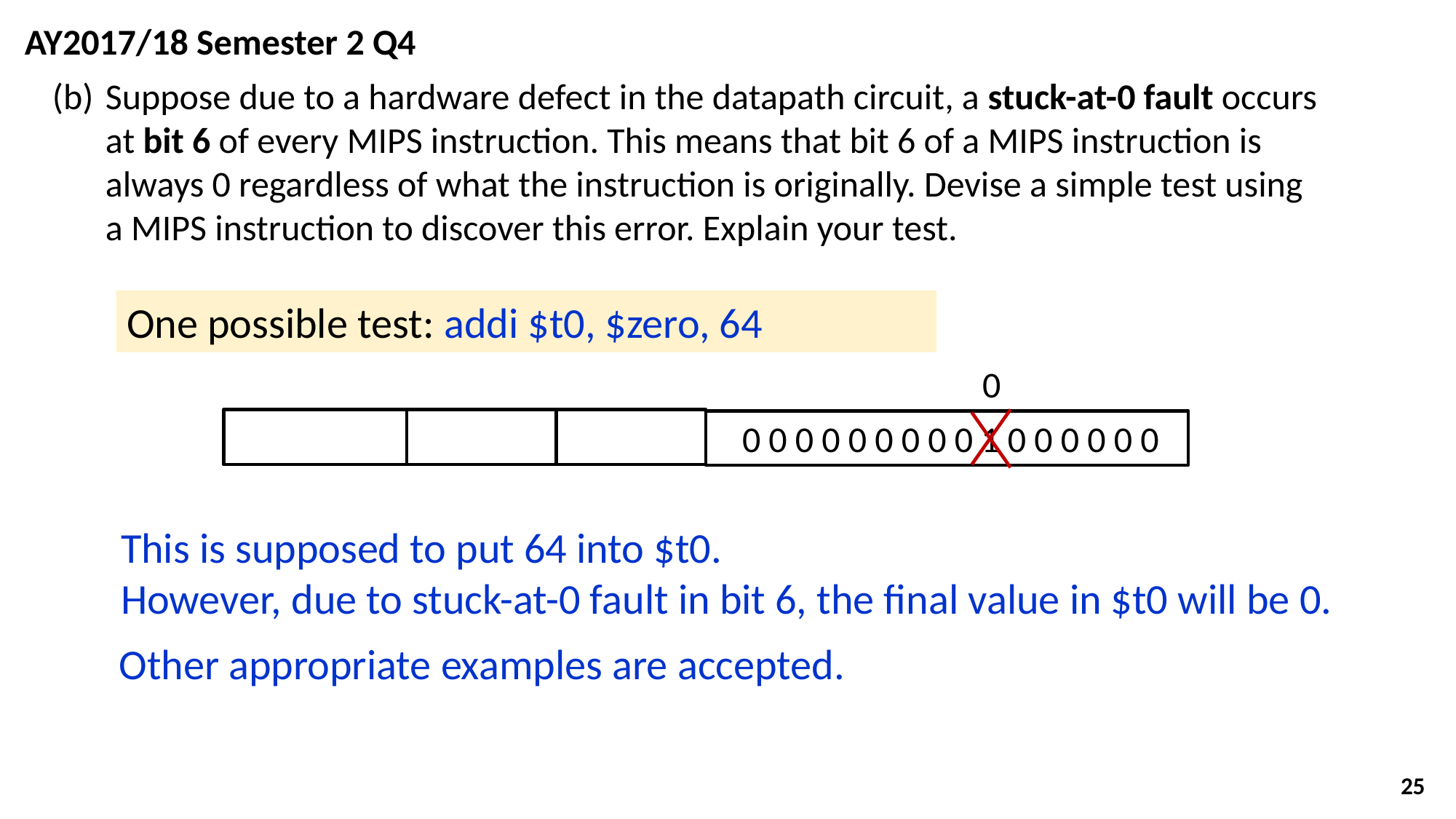

AY2017/18 Semester 2 Q4
(b)	Suppose due to a hardware defect in the datapath circuit, a stuck-at-0 fault occurs at bit 6 of every MIPS instruction. This means that bit 6 of a MIPS instruction is always 0 regardless of what the instruction is originally. Devise a simple test using a MIPS instruction to discover this error. Explain your test.
One possible test: addi $t0, $zero, 64
0

 0 0 0 0 0 0 0 0 0 1 0 0 0 0 0 0
This is supposed to put 64 into $t0.
However, due to stuck-at-0 fault in bit 6, the final value in $t0 will be 0.
Other appropriate examples are accepted.
25